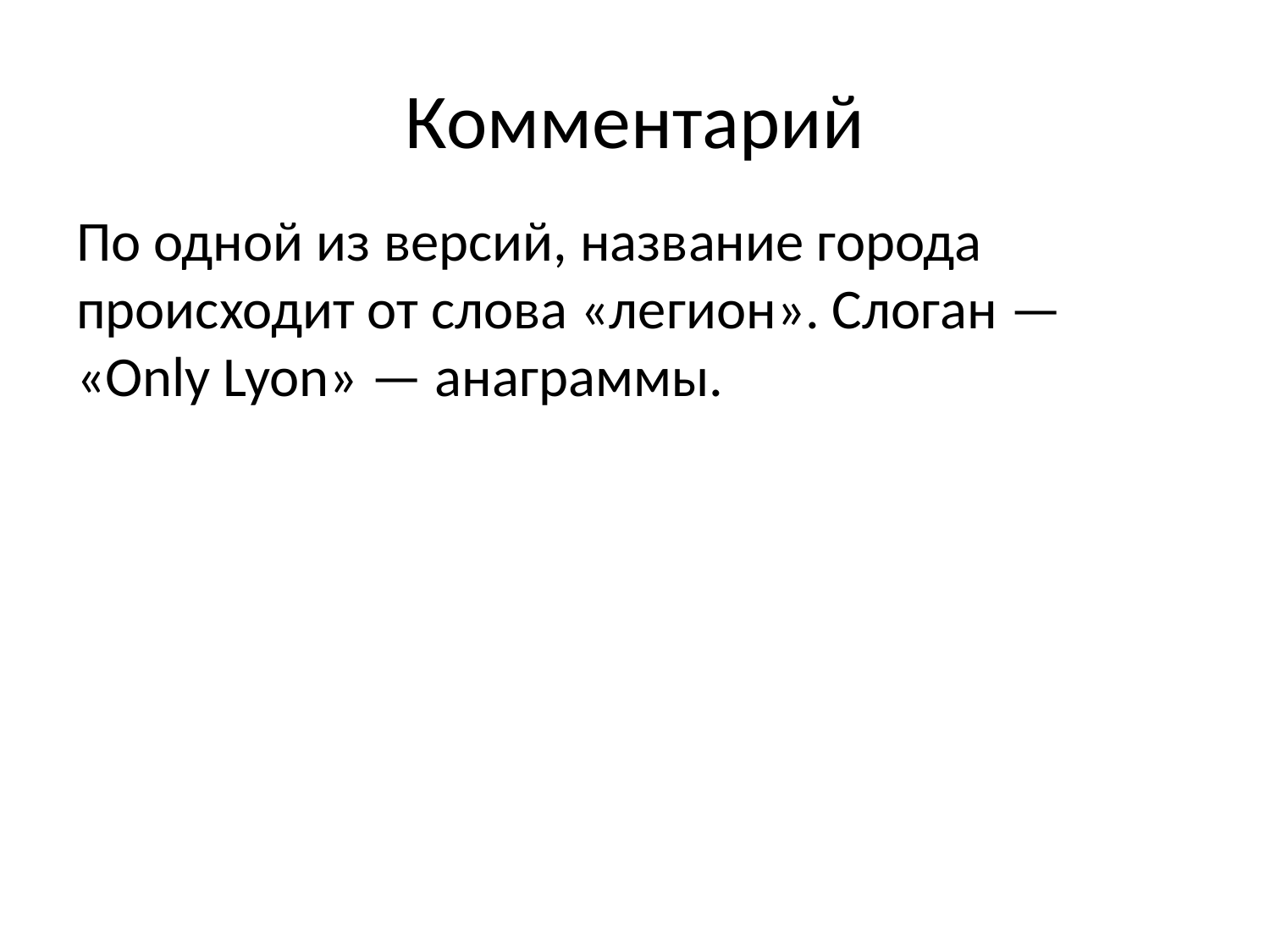

# Комментарий
По одной из версий, название города происходит от слова «легион». Слоган — «Only Lyon» — анаграммы.